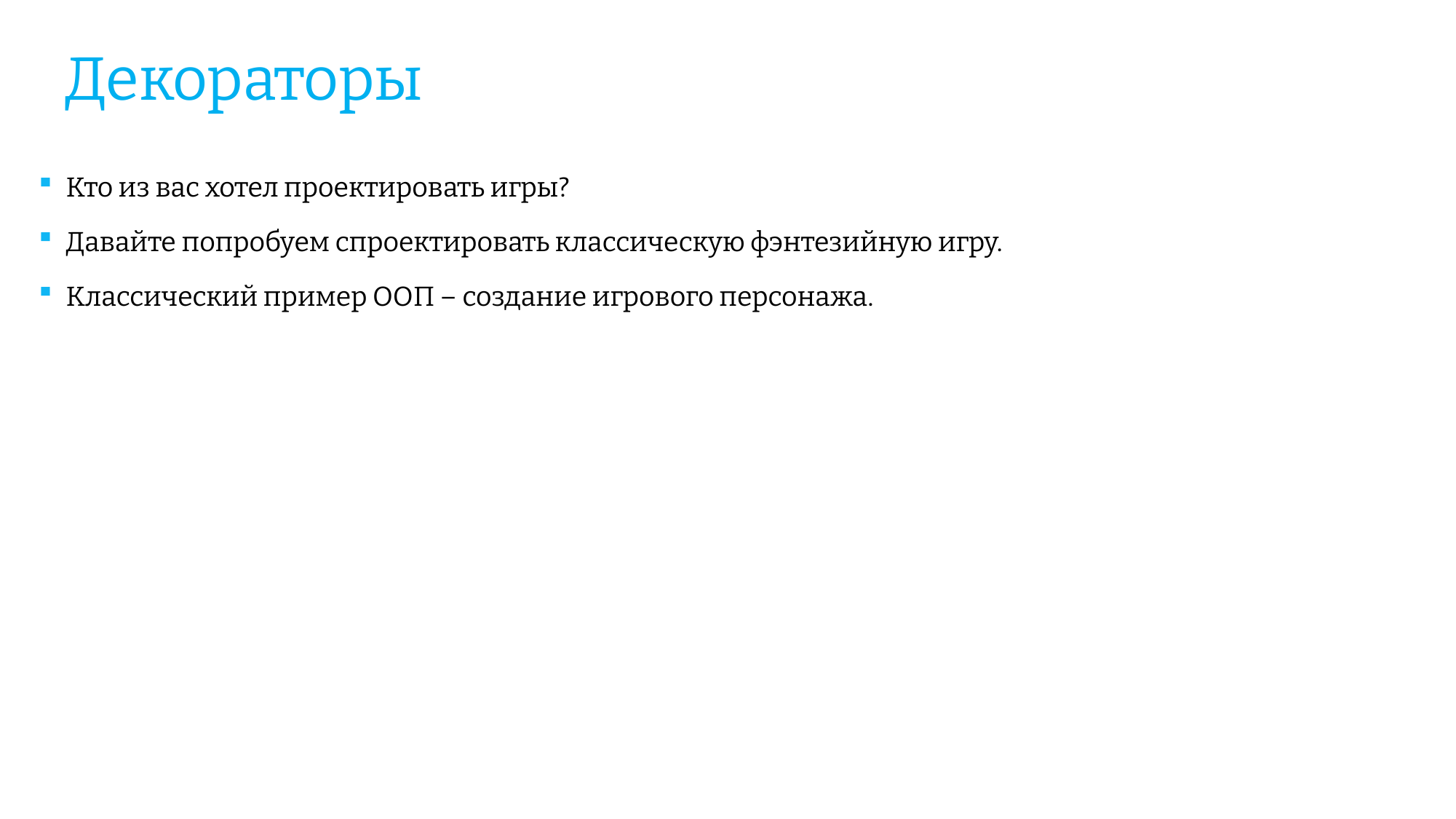

Декораторы
Кто из вас хотел проектировать игры?
Давайте попробуем спроектировать классическую фэнтезийную игру.
Классический пример ООП – создание игрового персонажа.